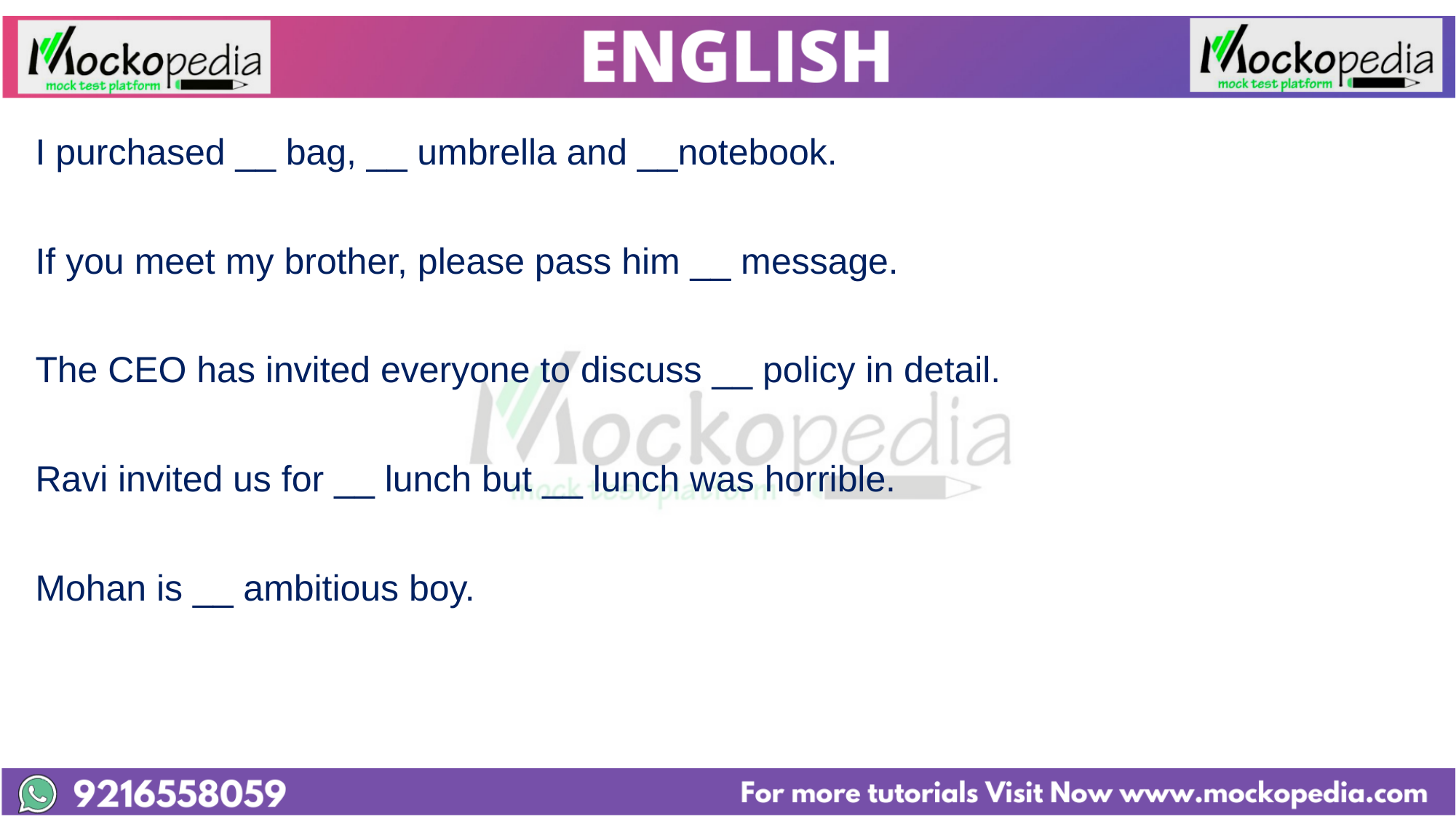

I purchased __ bag, __ umbrella and __notebook.

If you meet my brother, please pass him __ message.

The CEO has invited everyone to discuss __ policy in detail.

Ravi invited us for __ lunch but __ lunch was horrible.

Mohan is __ ambitious boy.